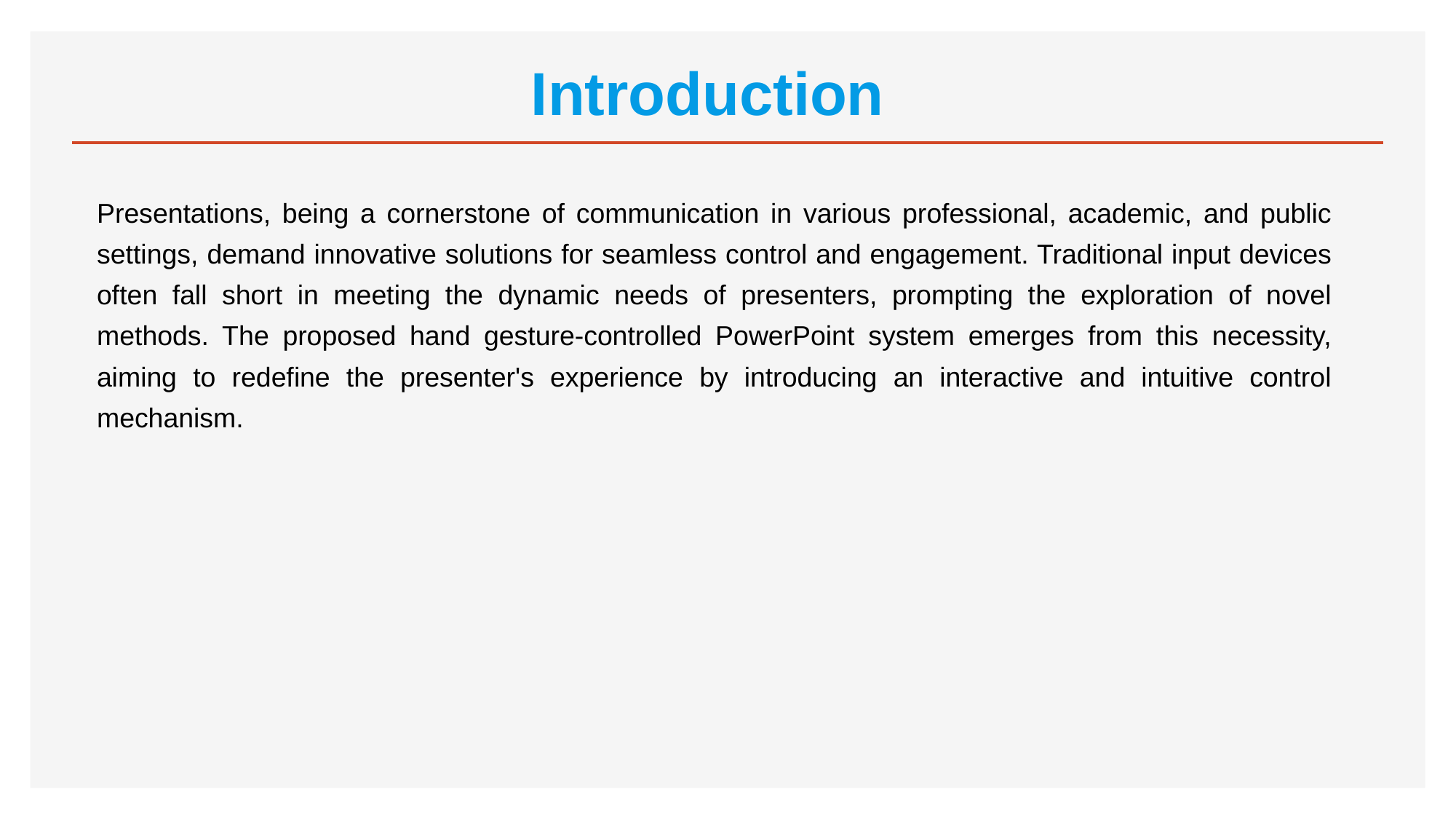

# Introduction

Presentations, being a cornerstone of communication in various professional, academic, and public settings, demand innovative solutions for seamless control and engagement. Traditional input devices often fall short in meeting the dynamic needs of presenters, prompting the exploration of novel methods. The proposed hand gesture-controlled PowerPoint system emerges from this necessity, aiming to redefine the presenter's experience by introducing an interactive and intuitive control mechanism.